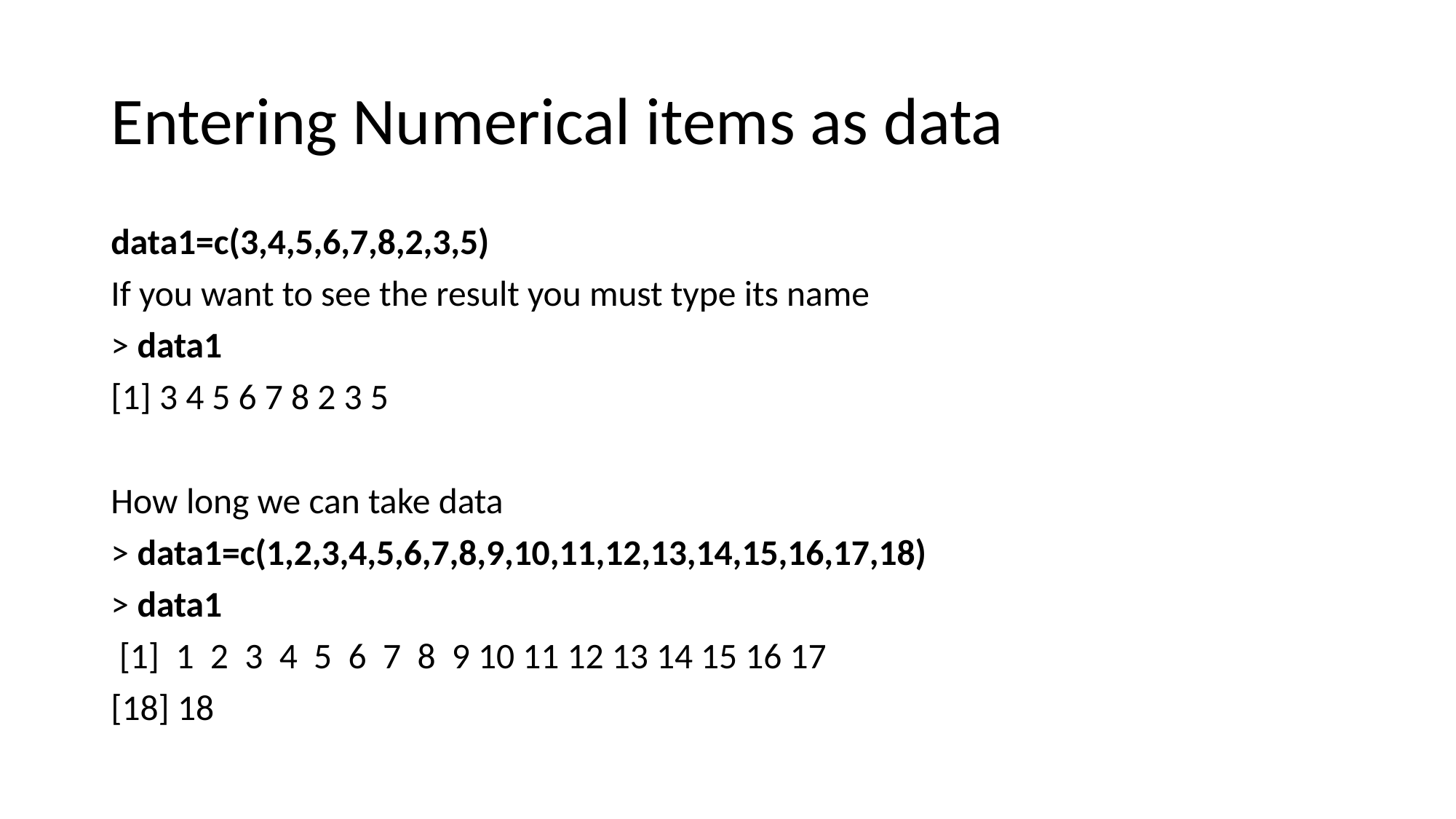

# Entering Numerical items as data
data1=c(3,4,5,6,7,8,2,3,5)
If you want to see the result you must type its name
> data1
[1] 3 4 5 6 7 8 2 3 5

How long we can take data
> data1=c(1,2,3,4,5,6,7,8,9,10,11,12,13,14,15,16,17,18)
> data1
 [1]  1  2  3  4  5  6  7  8  9 10 11 12 13 14 15 16 17
[18] 18